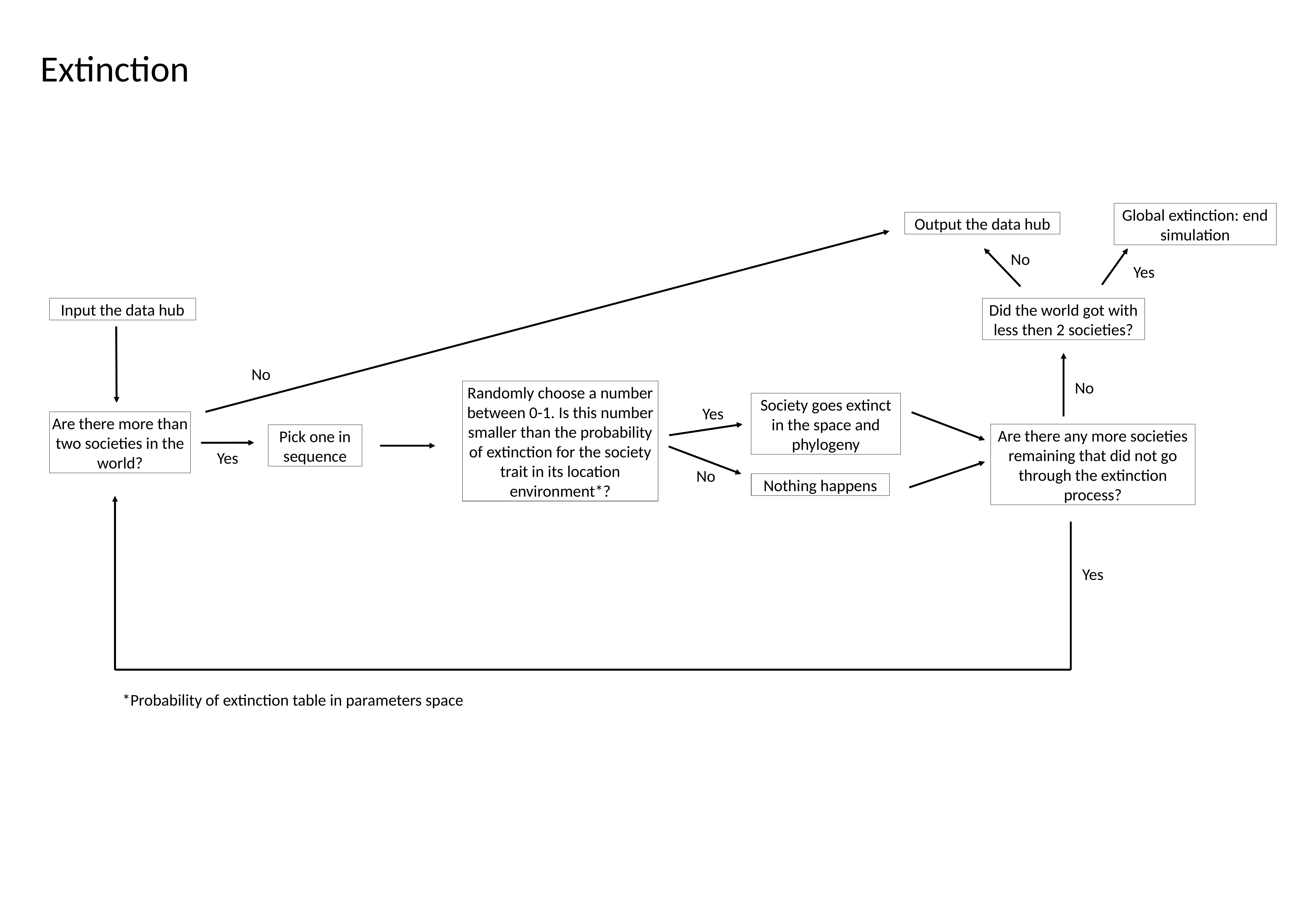

Extinction
Global extinction: end simulation
Output the data hub
No
Yes
Input the data hub
Did the world got with less then 2 societies?
No
No
Randomly choose a number between 0-1. Is this number smaller than the probability of extinction for the society trait in its location environment*?
Society goes extinct in the space and phylogeny
Yes
Are there more than two societies in the world?
Are there any more societies remaining that did not go through the extinction process?
Pick one in sequence
Yes
No
Nothing happens
Yes
*Probability of extinction table in parameters space